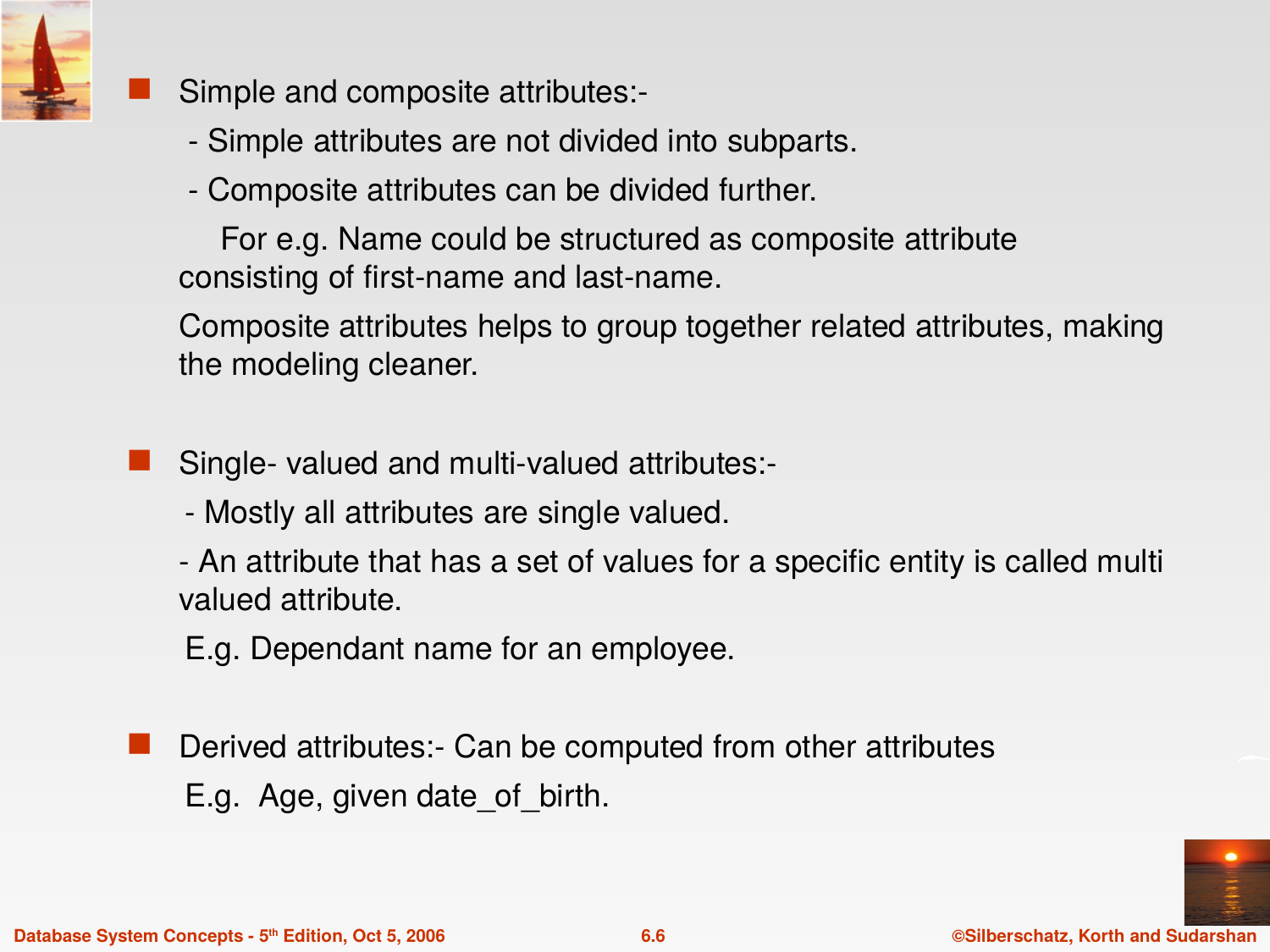

Simple and composite attributes:-
	 - Simple attributes are not divided into subparts.
	 - Composite attributes can be divided further.
          For e.g. Name could be structured as composite attribute    consisting of first-name and last-name.
	Composite attributes helps to group together related attributes, making the modeling cleaner.

Single- valued and multi-valued attributes:-
      - Mostly all attributes are single valued.
	- An attribute that has a set of values for a specific entity is called multi valued attribute.
      E.g. Dependant name for an employee.

Derived attributes:- Can be computed from other attributes
      E.g.  Age, given date_of_birth.